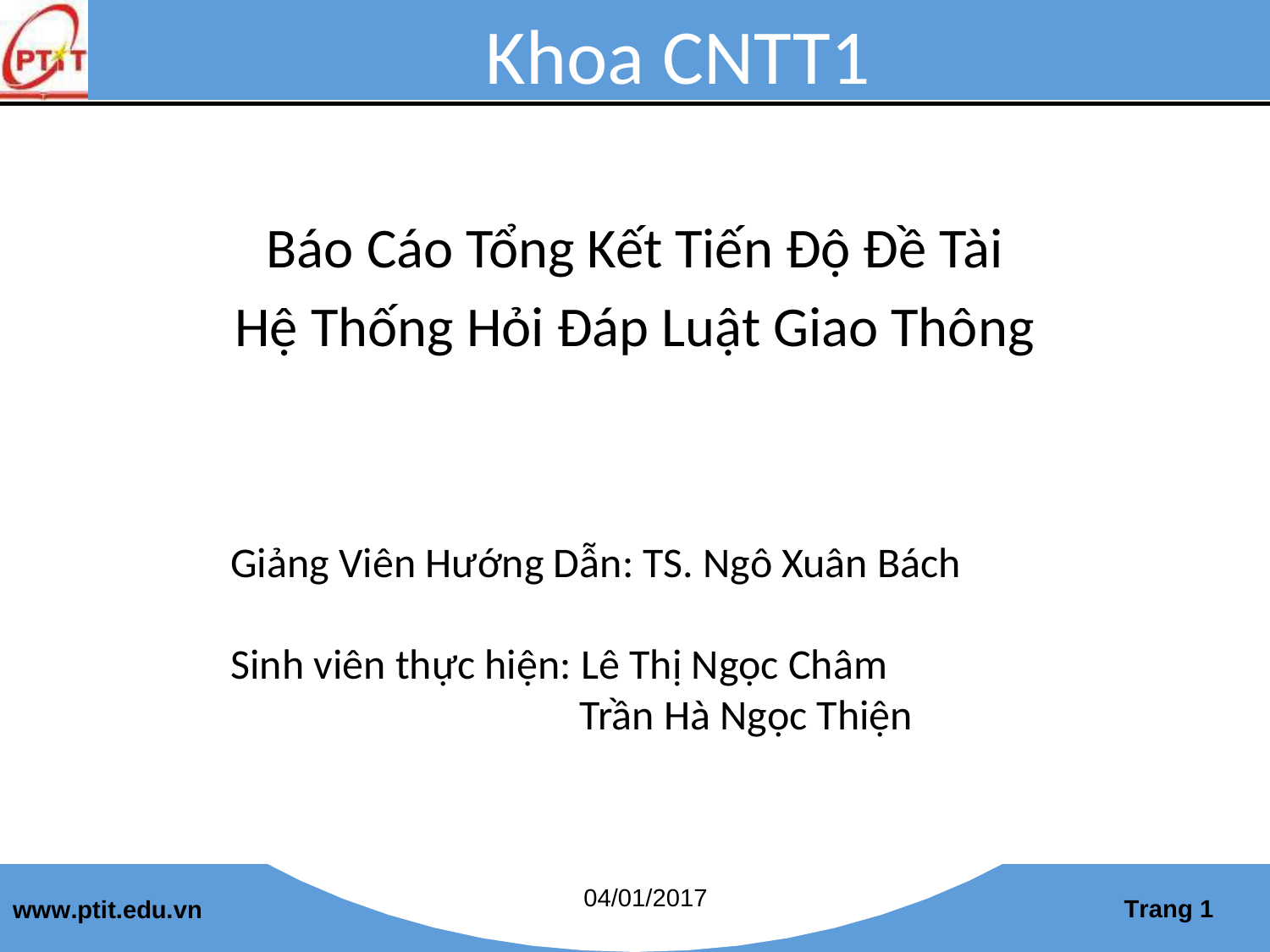

# Khoa CNTT1
Báo Cáo Tổng Kết Tiến Độ Đề Tài
Hệ Thống Hỏi Đáp Luật Giao Thông
Giảng Viên Hướng Dẫn: TS. Ngô Xuân Bách

Sinh viên thực hiện: Lê Thị Ngọc Châm
		          Trần Hà Ngọc Thiện
04/01/2017
Trang 1
www.ptit.edu.vn